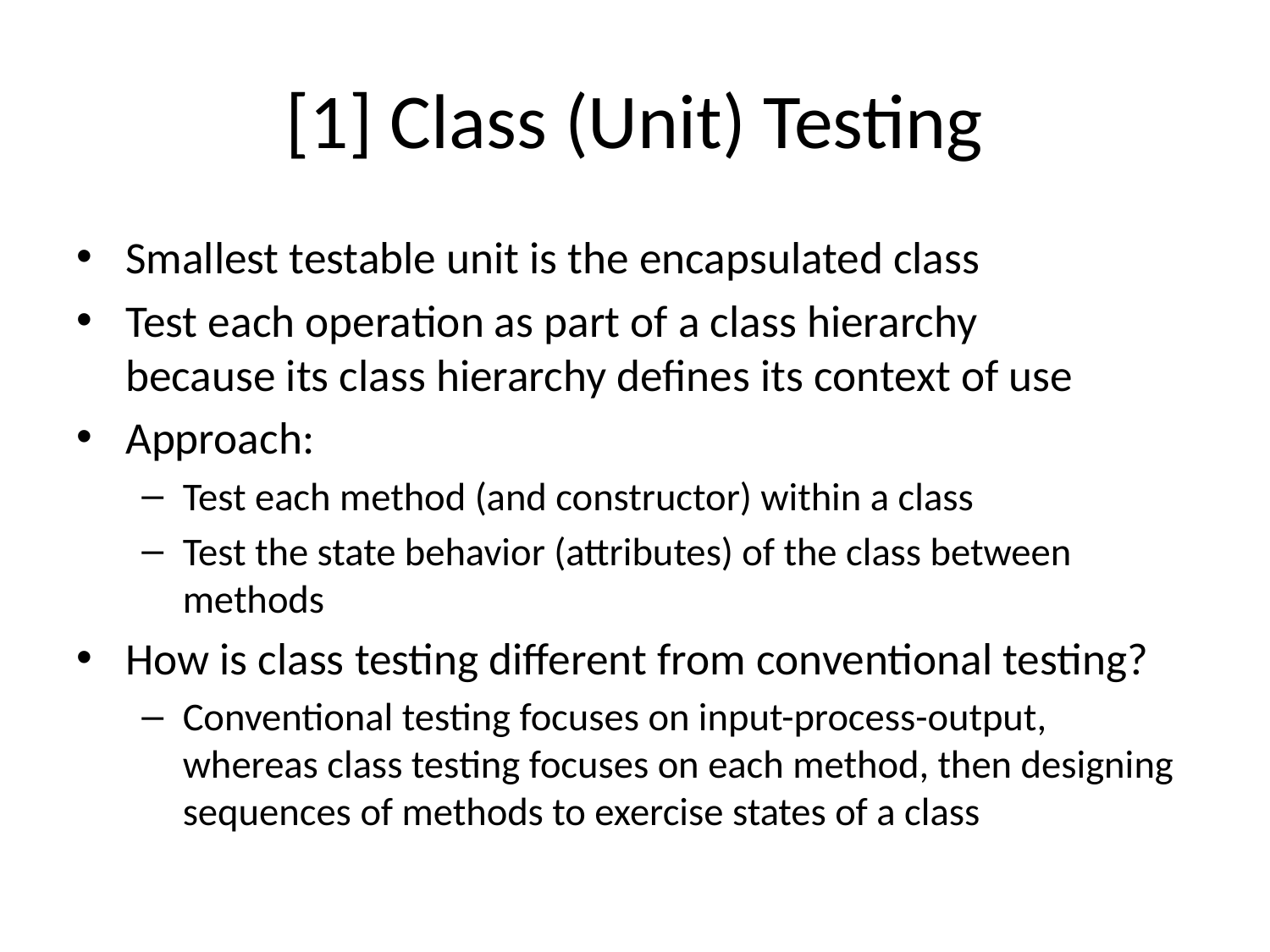

# [1] Class (Unit) Testing
Smallest testable unit is the encapsulated class
Test each operation as part of a class hierarchy
because its class hierarchy defines its context of use
Approach:
Test each method (and constructor) within a class
Test the state behavior (attributes) of the class between methods
How is class testing different from conventional testing?
Conventional testing focuses on input-process-output,
whereas class testing focuses on each method, then designing sequences of methods to exercise states of a class